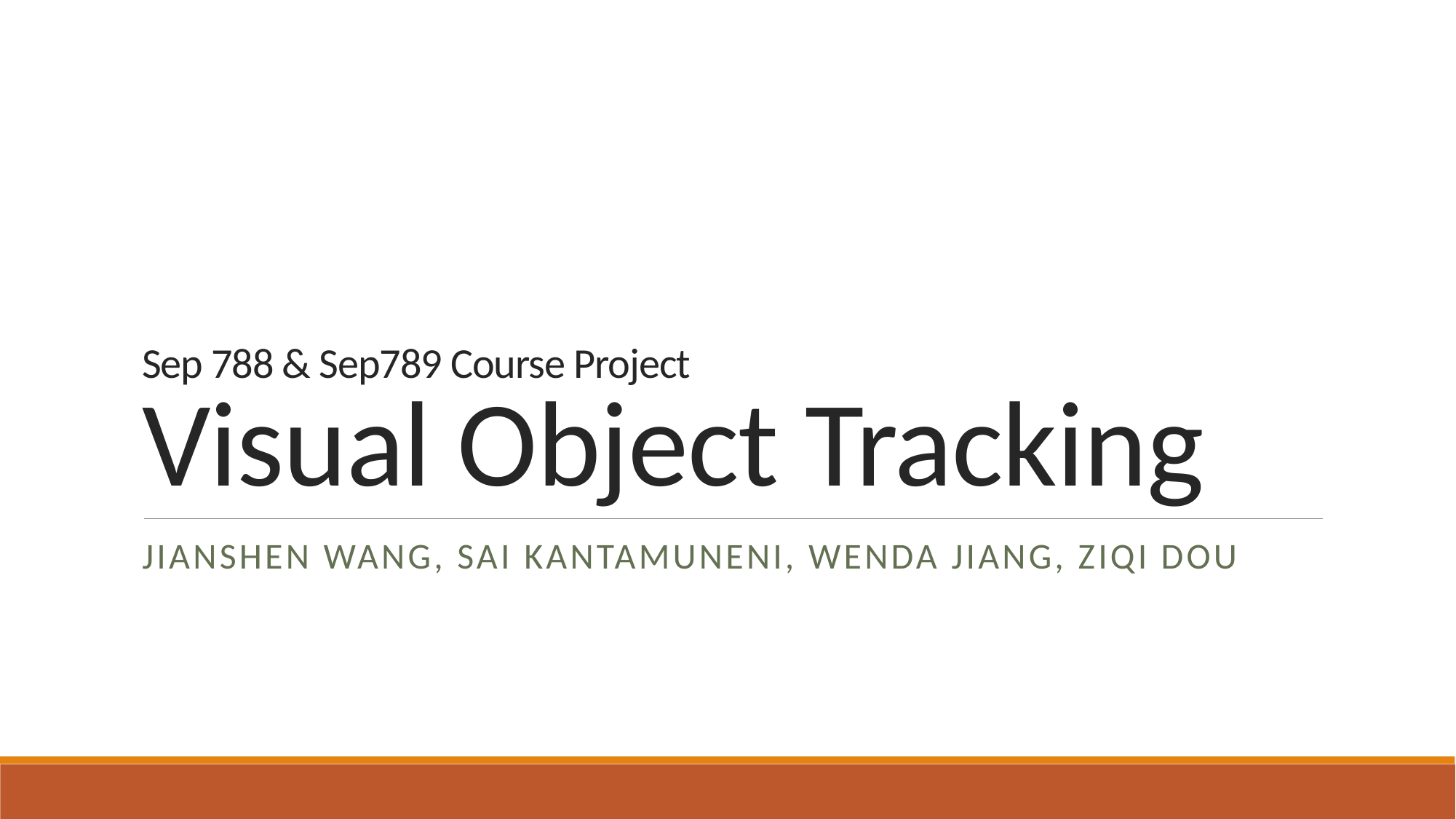

# Sep 788 & Sep789 Course Project Visual Object Tracking
Jianshen Wang, Sai Kantamuneni, Wenda Jiang, Ziqi Dou